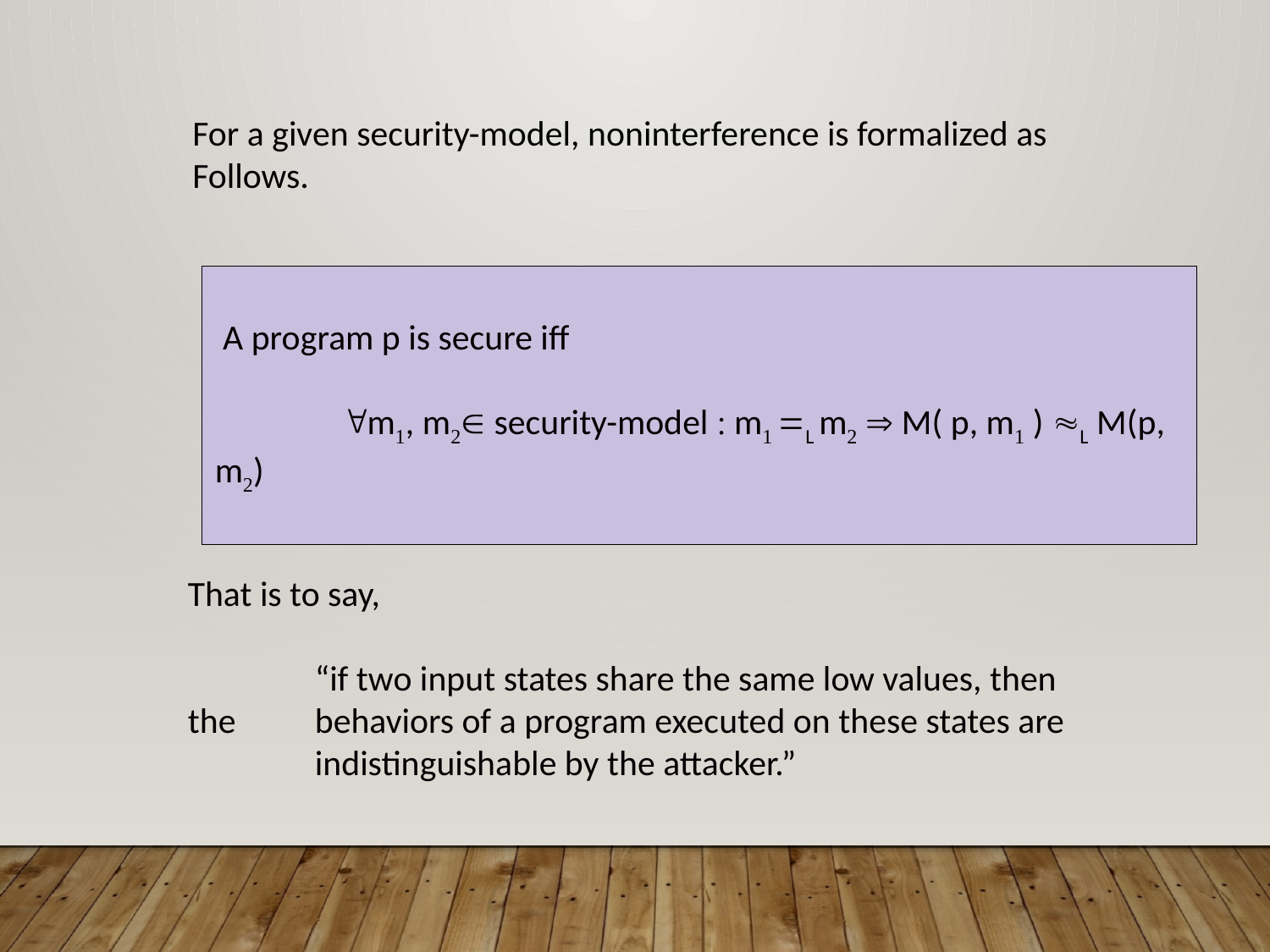

For a given security-model, noninterference is formalized as
Follows.

 A program p is secure iff

	∀m1, m2∈ security-model : m1 =L m2 ⇒ M( p, m1 ) ≈L M(p, m2)

That is to say,

	“if two input states share the same low values, then the 	behaviors of a program executed on these states are 	indistinguishable by the attacker.”